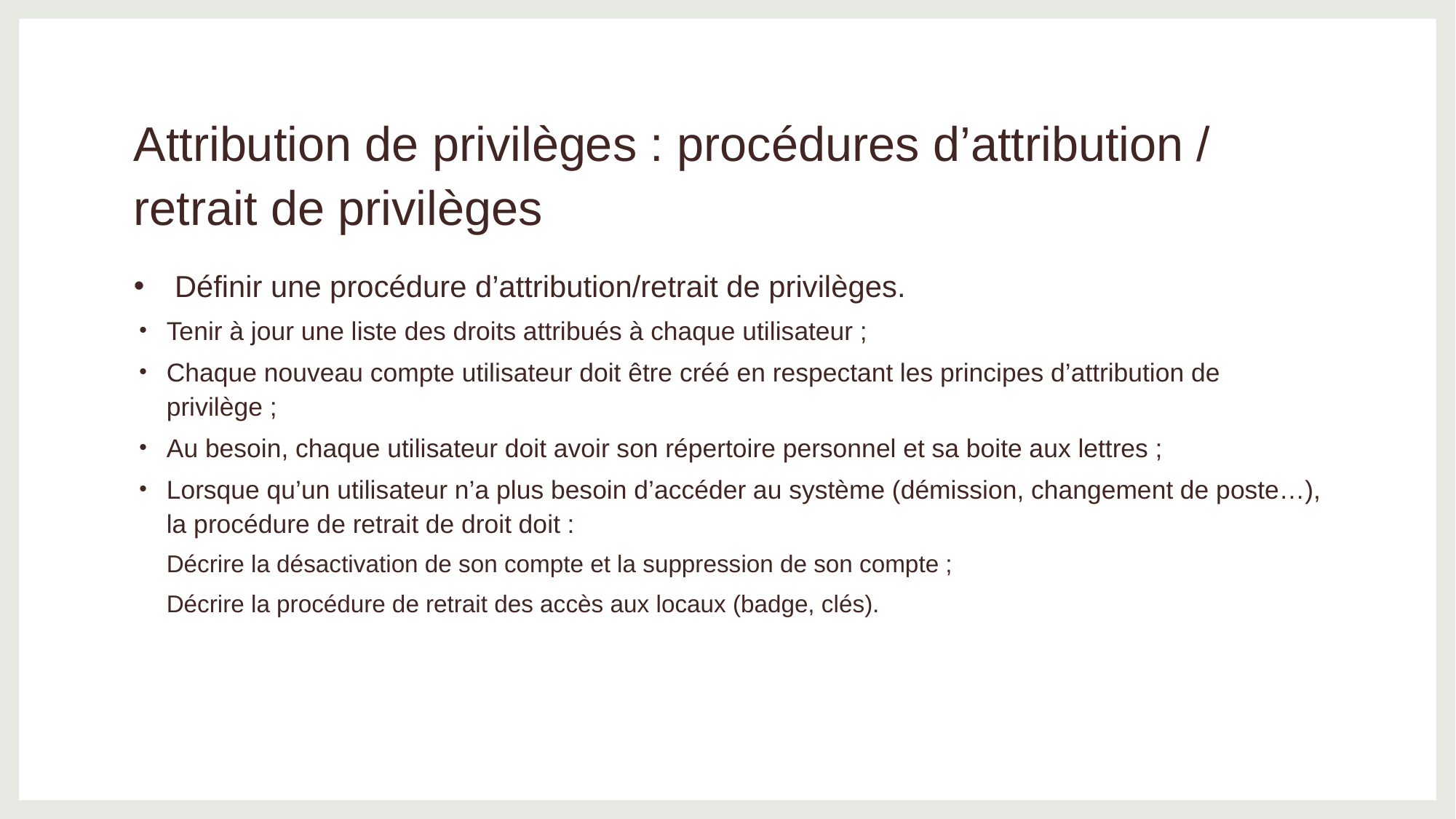

# Attribution de privilèges : procédures d’attribution / retrait de privilèges
Définir une procédure d’attribution/retrait de privilèges.
Tenir à jour une liste des droits attribués à chaque utilisateur ;
Chaque nouveau compte utilisateur doit être créé en respectant les principes d’attribution de privilège ;
Au besoin, chaque utilisateur doit avoir son répertoire personnel et sa boite aux lettres ;
Lorsque qu’un utilisateur n’a plus besoin d’accéder au système (démission, changement de poste…), la procédure de retrait de droit doit :
Décrire la désactivation de son compte et la suppression de son compte ;
Décrire la procédure de retrait des accès aux locaux (badge, clés).